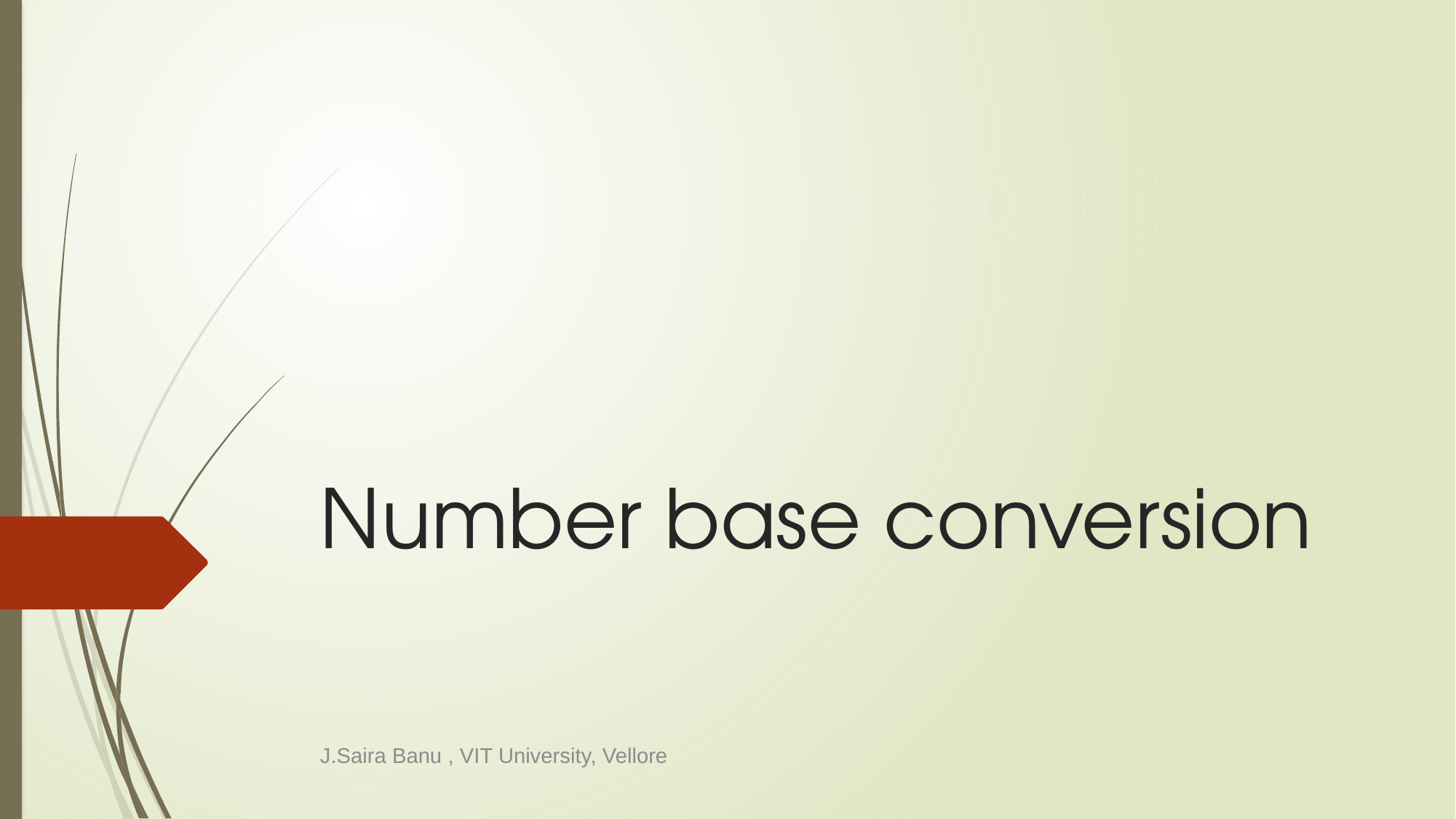

# Number base conversion

J.Saira Banu , VIT University, Vellore